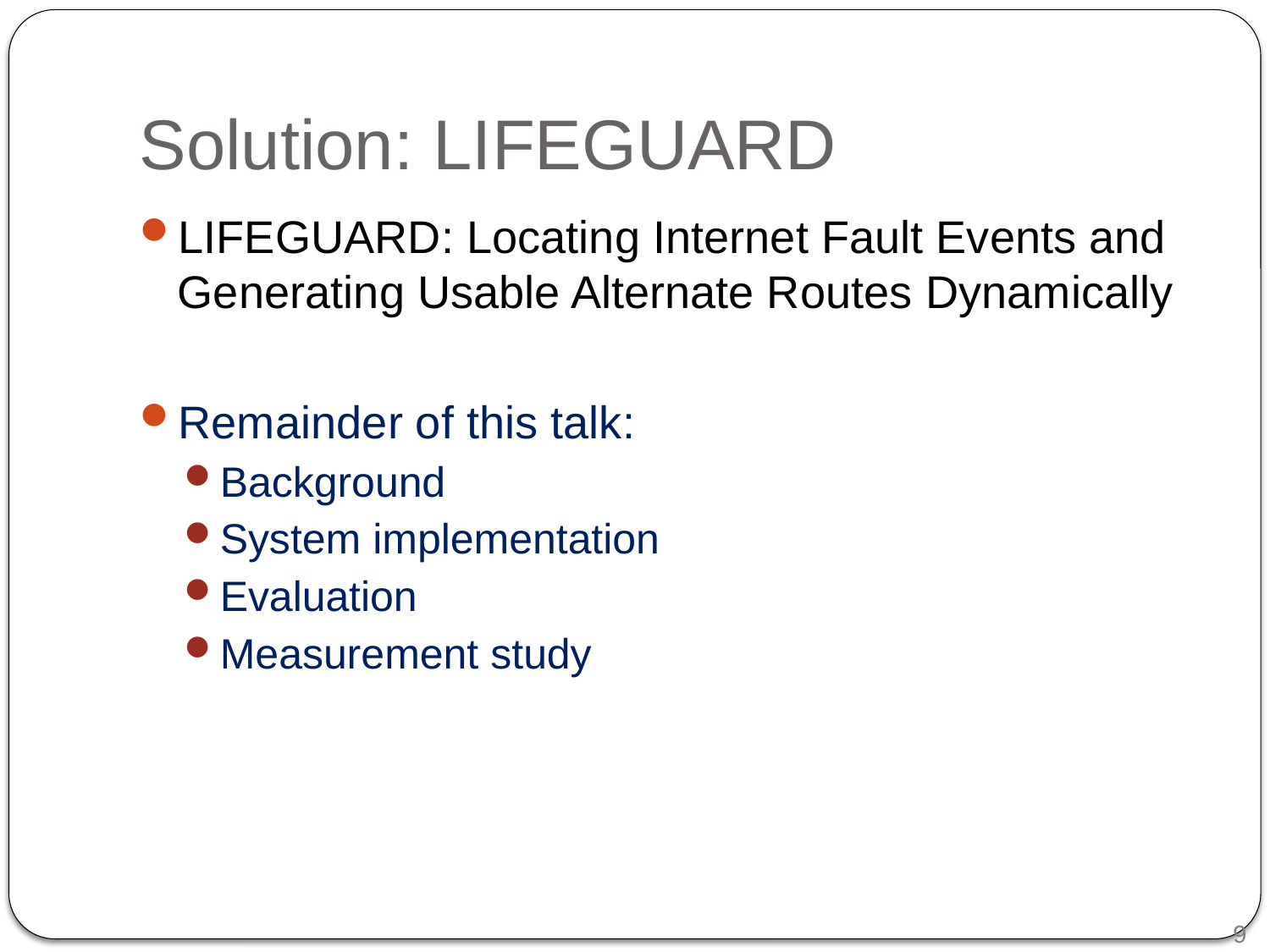

# Solution: LIFEGUARD
LIFEGUARD: Locating Internet Fault Events and Generating Usable Alternate Routes Dynamically

Remainder of this talk:
Background
System implementation
Evaluation
Measurement study